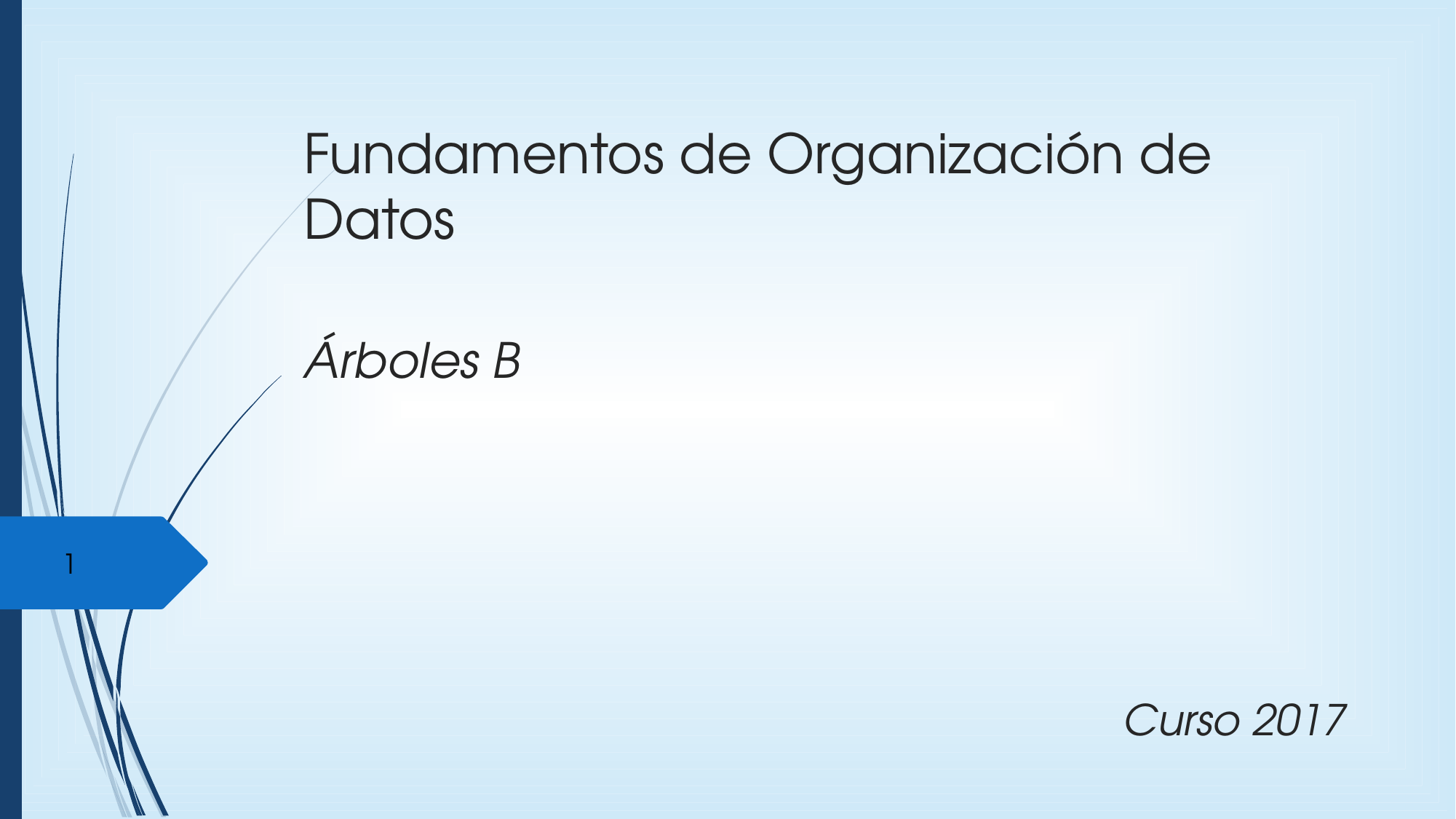

Fundamentos de Organización de Datos
Árboles B

Curso 2017
1